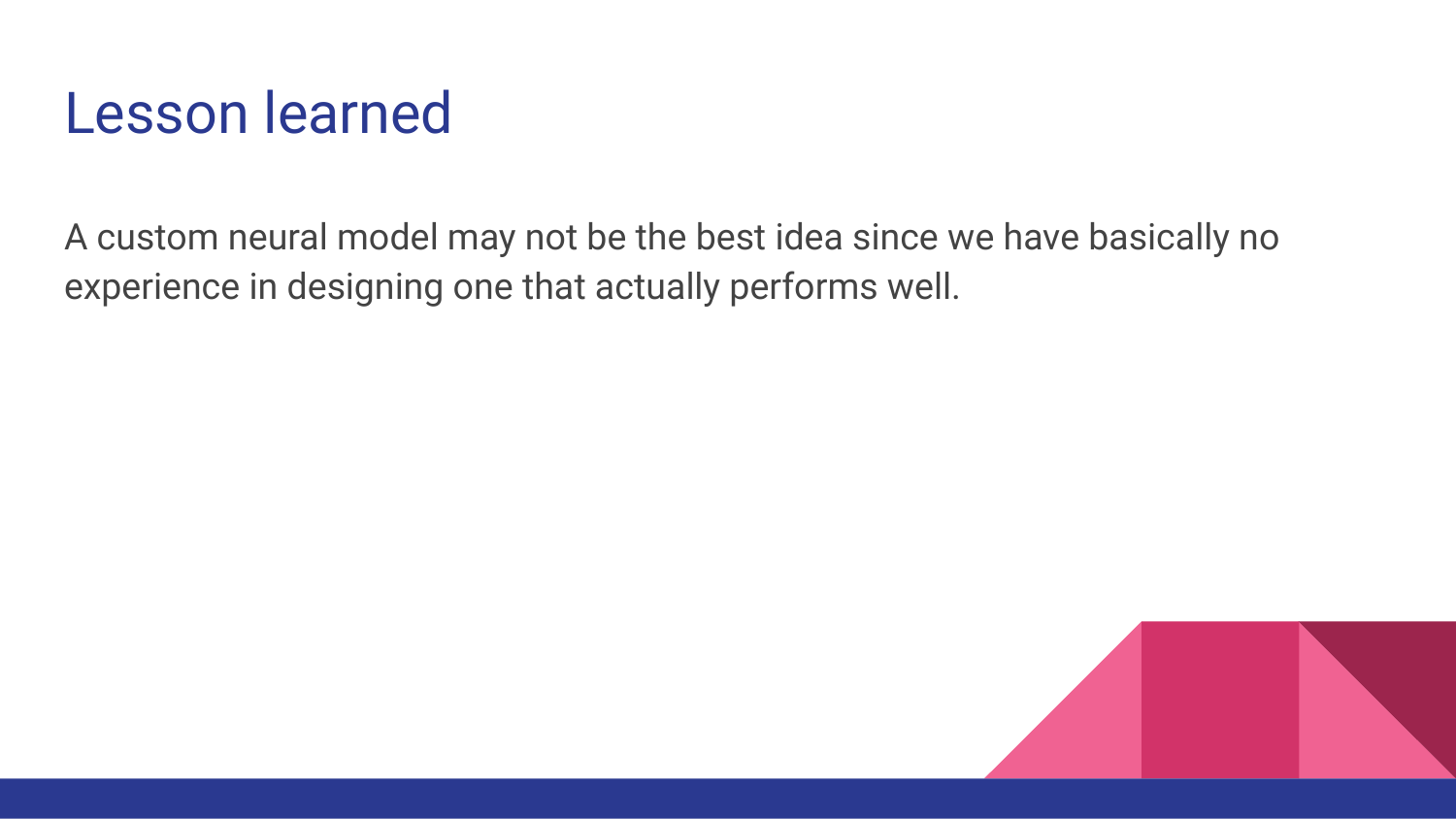

# Lesson learned
A custom neural model may not be the best idea since we have basically no experience in designing one that actually performs well.